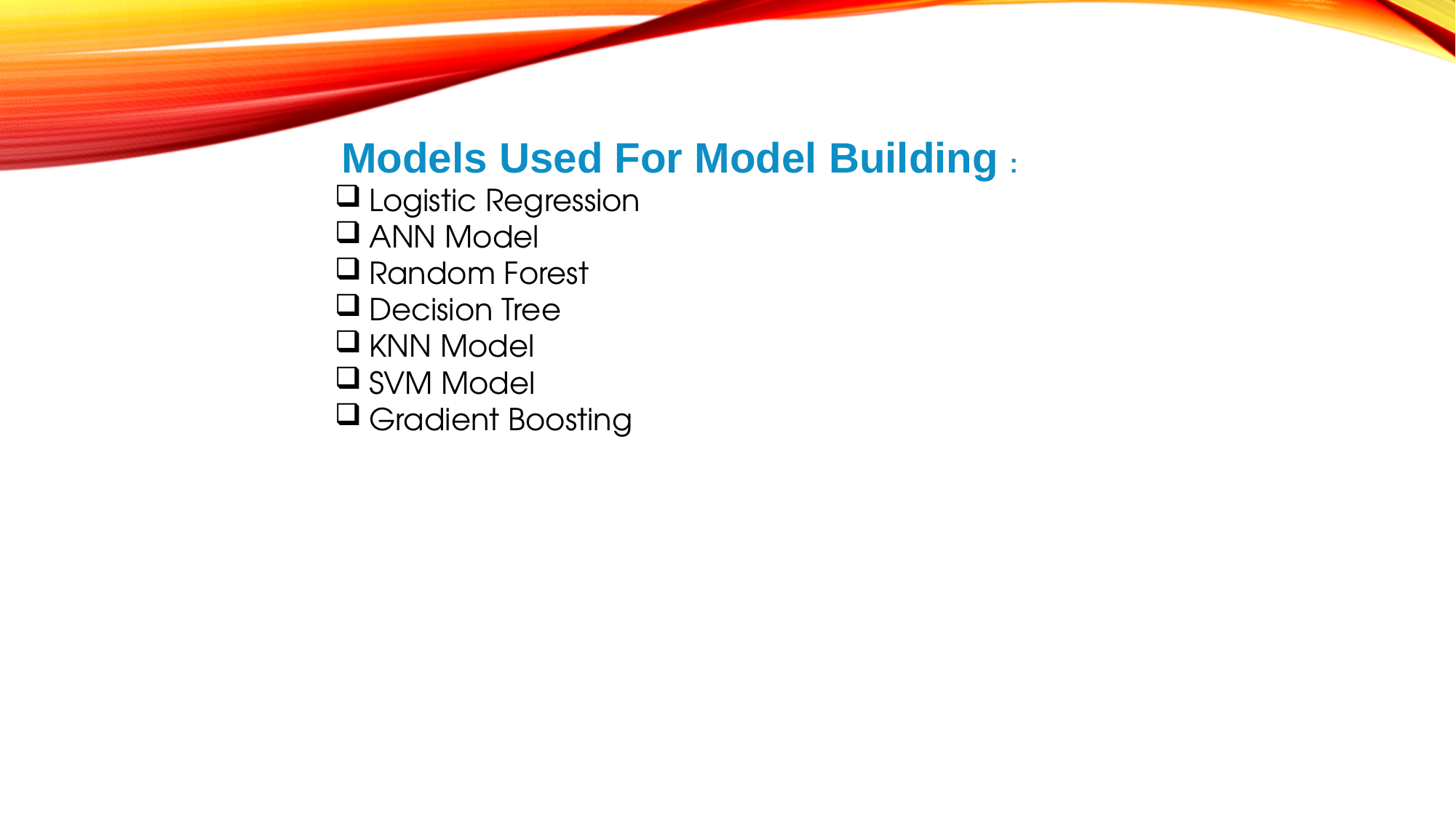

Models Used For Model Building :
Logistic Regression
ANN Model
Random Forest
Decision Tree
KNN Model
SVM Model
Gradient Boosting